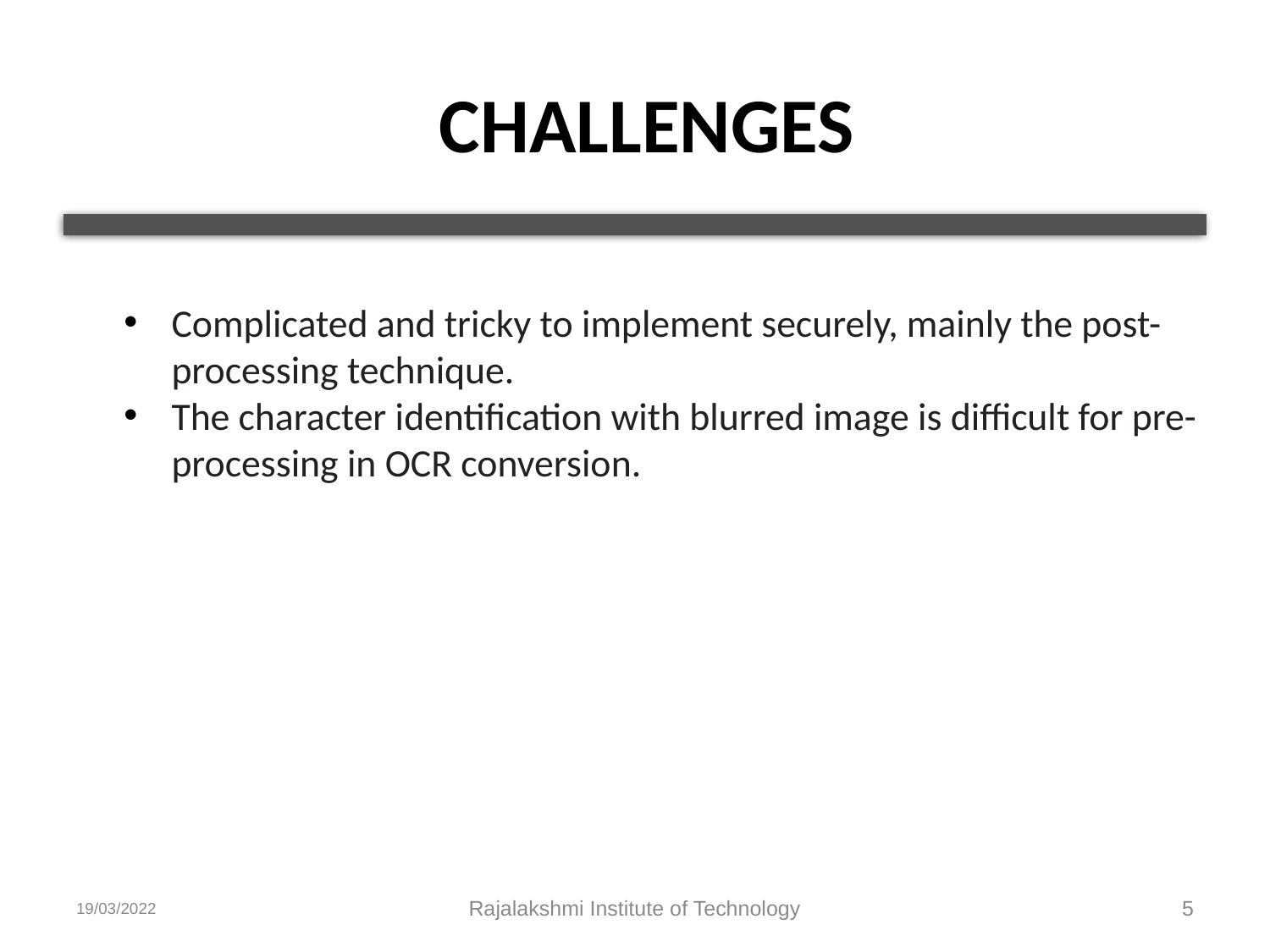

# CHALLENGES

Complicated and tricky to implement securely, mainly the post-processing technique.
The character identification with blurred image is difficult for pre-processing in OCR conversion.
19/03/2022
Rajalakshmi Institute of Technology
5